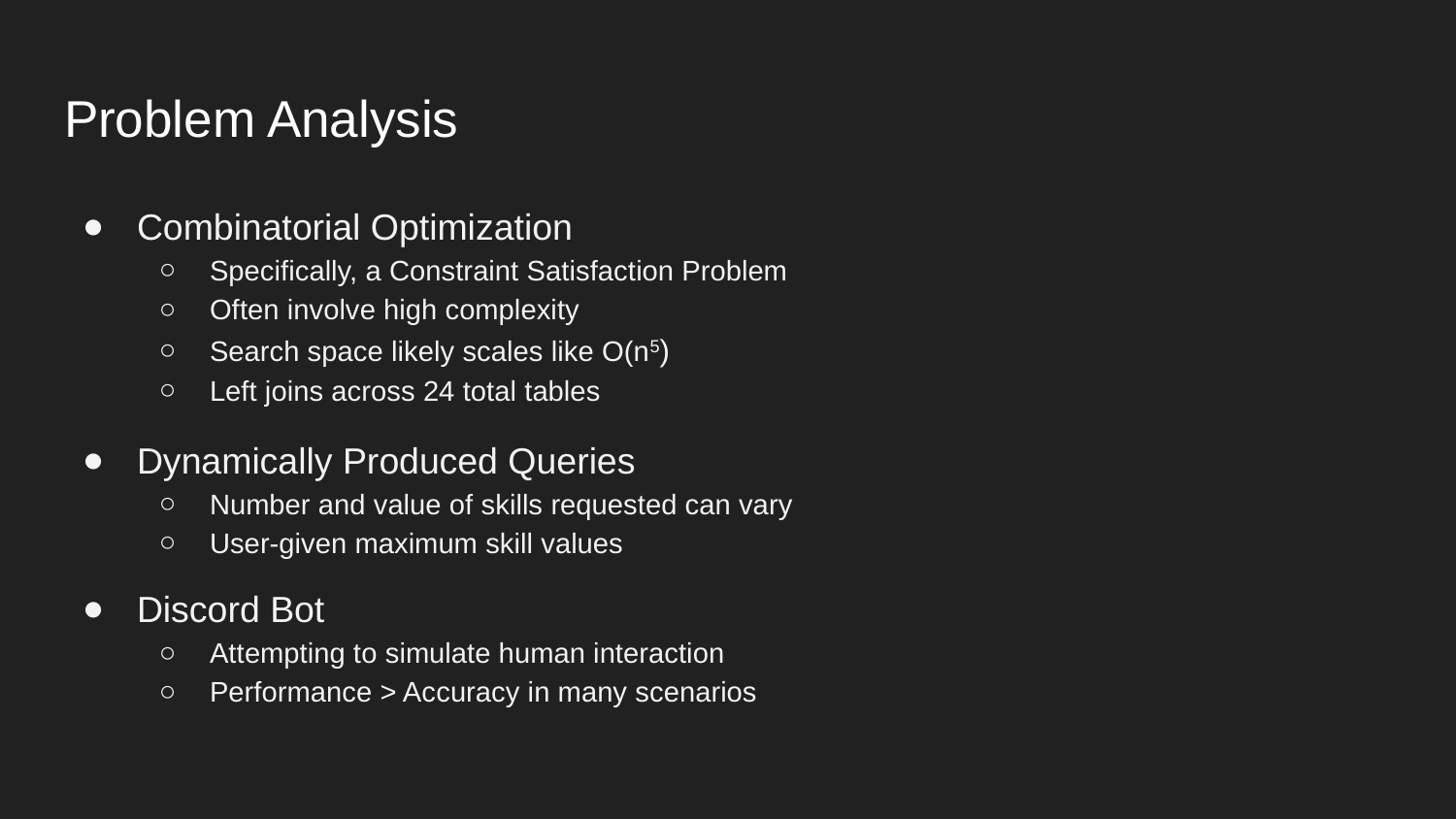

# Problem Analysis
Combinatorial Optimization
Specifically, a Constraint Satisfaction Problem
Often involve high complexity
Search space likely scales like O(n5)
Left joins across 24 total tables

Dynamically Produced Queries
Number and value of skills requested can vary
User-given maximum skill values

Discord Bot
Attempting to simulate human interaction
Performance > Accuracy in many scenarios